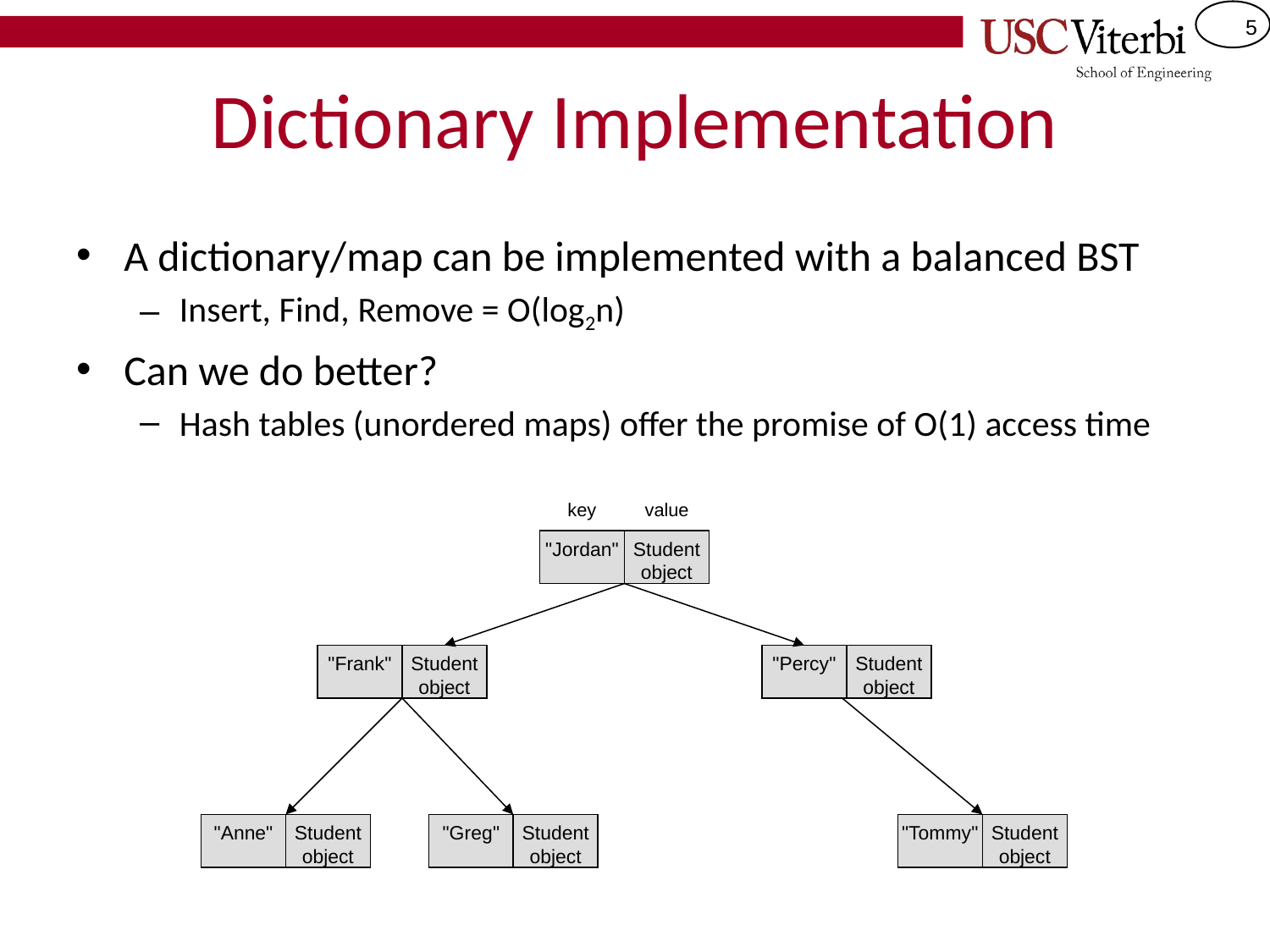

# Dictionary Implementation
A dictionary/map can be implemented with a balanced BST
Insert, Find, Remove = O(log2n)
Can we do better?
Hash tables (unordered maps) offer the promise of O(1) access time
key
value
"Jordan"
Student
object
"Frank"
Student
object
"Percy"
Student
object
"Anne"
Student
object
"Greg"
Student
object
"Tommy"
Student
object